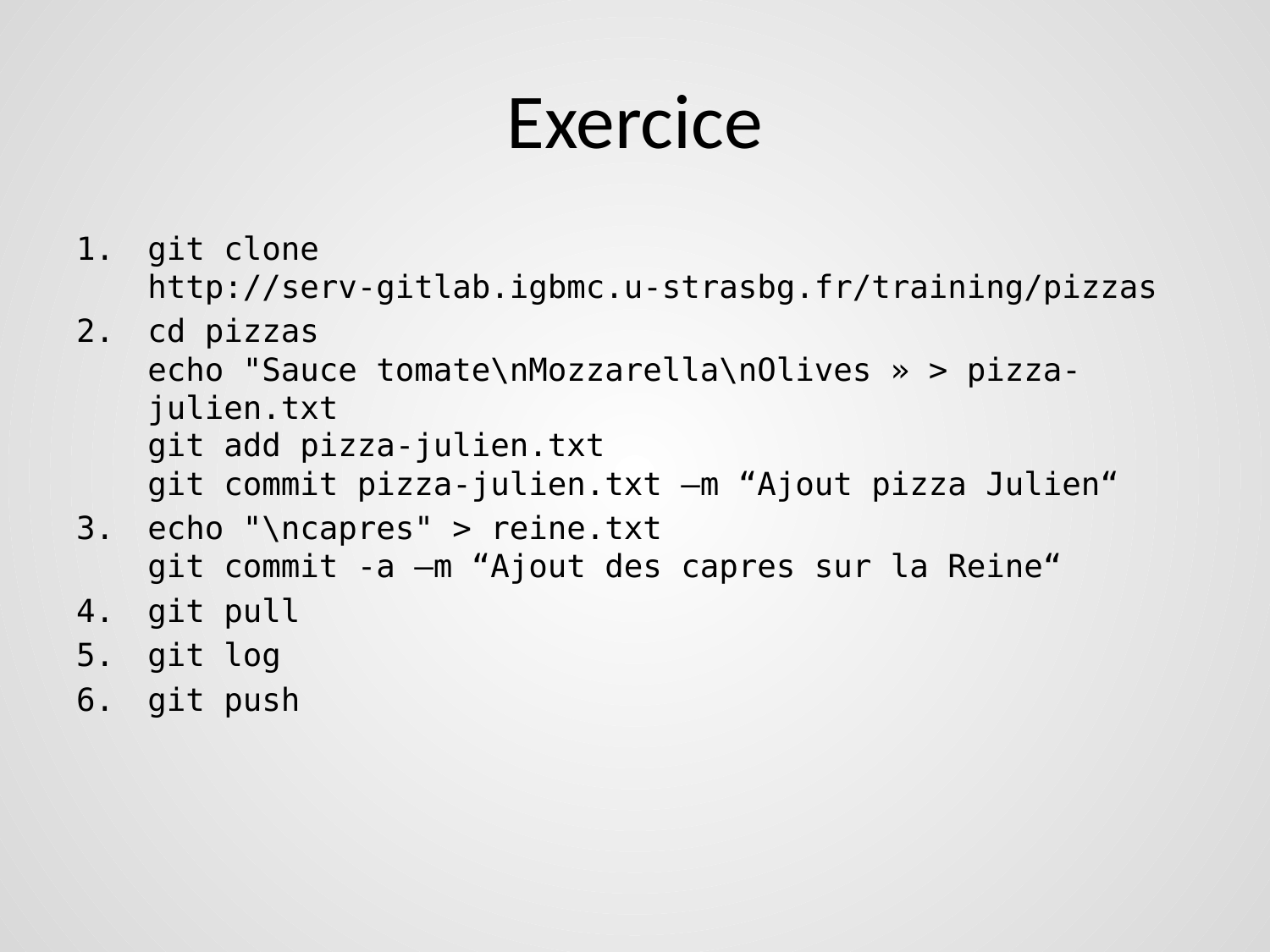

# Exercice
git clone http://serv-gitlab.igbmc.u-strasbg.fr/training/pizzas
cd pizzas
echo "Sauce tomate\nMozzarella\nOlives » > pizza-julien.txt
git add pizza-julien.txt
git commit pizza-julien.txt –m “Ajout pizza Julien“
echo "\ncapres" > reine.txt
git commit -a –m “Ajout des capres sur la Reine“
git pull
git log
git push